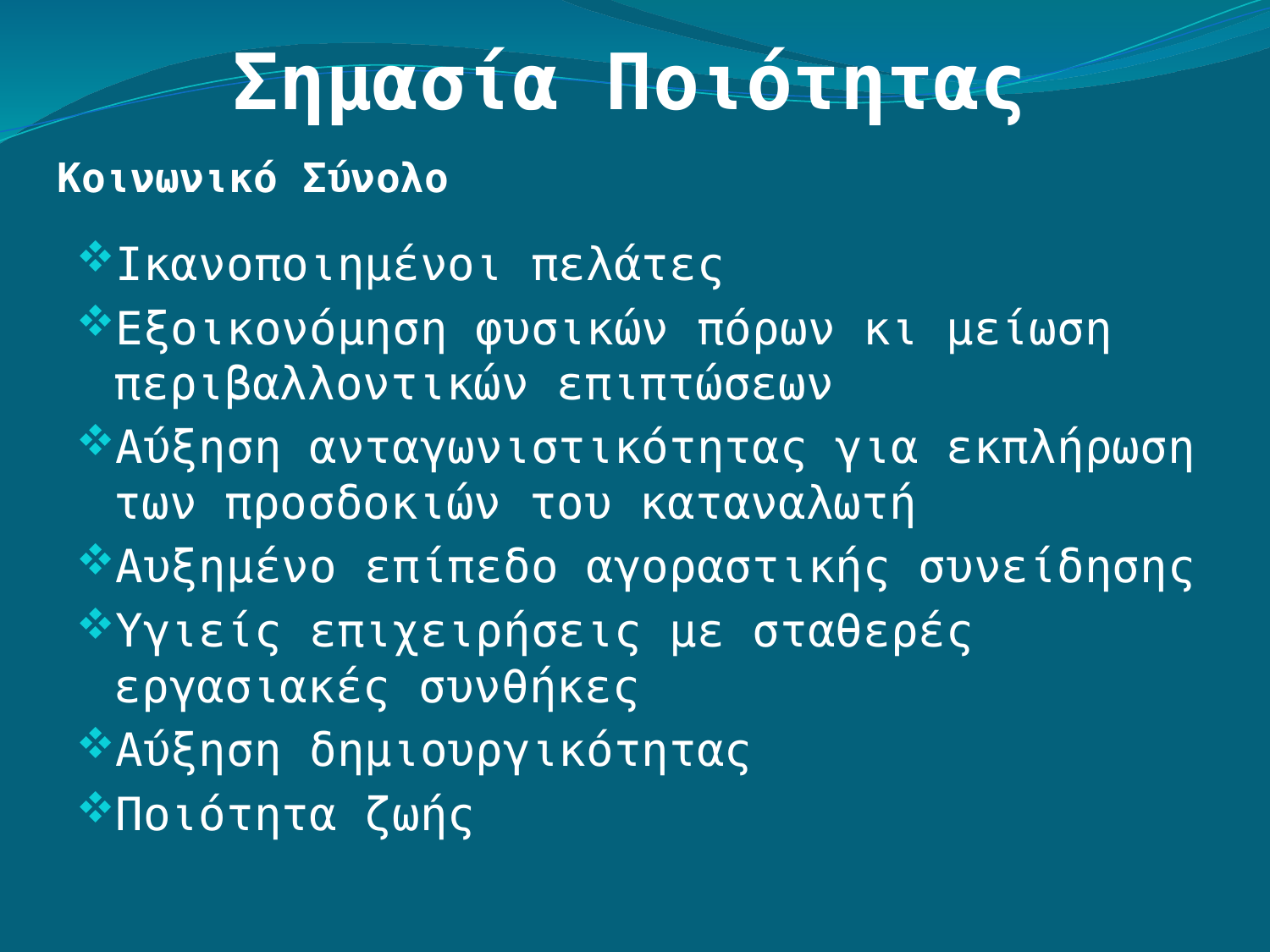

Σημασία Ποιότητας
Κοινωνικό Σύνολο
Ικανοποιημένοι πελάτες
Εξοικονόμηση φυσικών πόρων κι μείωση περιβαλλοντικών επιπτώσεων
Αύξηση ανταγωνιστικότητας για εκπλήρωση των προσδοκιών του καταναλωτή
Αυξημένο επίπεδο αγοραστικής συνείδησης
Υγιείς επιχειρήσεις με σταθερές εργασιακές συνθήκες
Αύξηση δημιουργικότητας
Ποιότητα ζωής